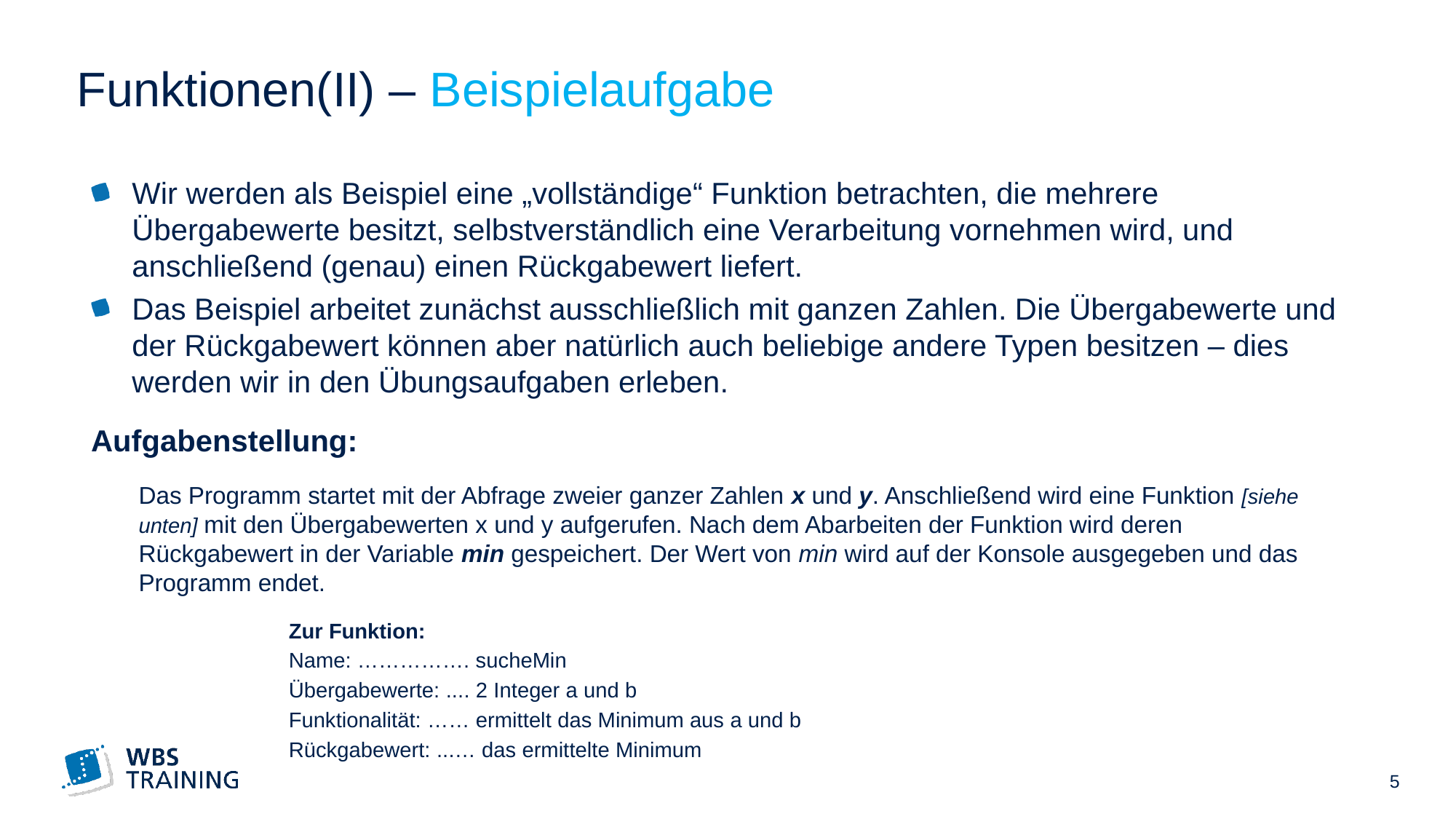

# Funktionen(II) – Beispielaufgabe
Wir werden als Beispiel eine „vollständige“ Funktion betrachten, die mehrere Übergabewerte besitzt, selbstverständlich eine Verarbeitung vornehmen wird, und anschließend (genau) einen Rückgabewert liefert.
Das Beispiel arbeitet zunächst ausschließlich mit ganzen Zahlen. Die Übergabewerte und der Rückgabewert können aber natürlich auch beliebige andere Typen besitzen – dies werden wir in den Übungsaufgaben erleben.

Aufgabenstellung:

Das Programm startet mit der Abfrage zweier ganzer Zahlen x und y. Anschließend wird eine Funktion [siehe unten] mit den Übergabewerten x und y aufgerufen. Nach dem Abarbeiten der Funktion wird deren Rückgabewert in der Variable min gespeichert. Der Wert von min wird auf der Konsole ausgegeben und das Programm endet.

                         Zur Funktion:
                         Name: ……………. sucheMin
                         Übergabewerte: .... 2 Integer a und b
                         Funktionalität: …… ermittelt das Minimum aus a und b
                         Rückgabewert: ...… das ermittelte Minimum

    5